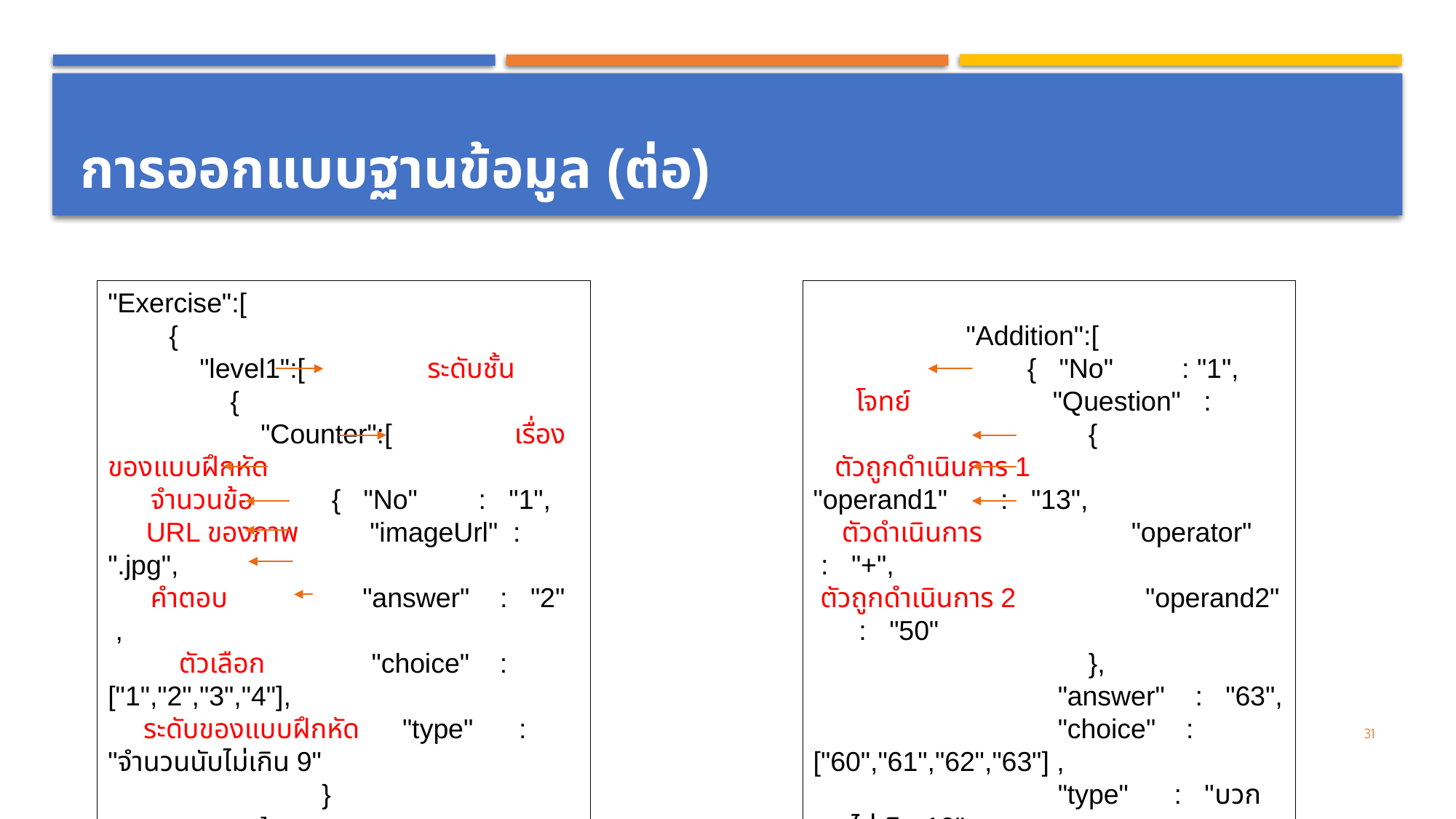

# การออกแบบฐานข้อมูล (ต่อ)
"Exercise":[
        {
            "level1":[                ระดับชั้น
                {
                    "Counter":[                เรื่องของแบบฝึกหัด
      จำนวนข้อ           {   "No"        :   "1",
     URL ของภาพ          "imageUrl"  :   ".jpg",
      คำตอบ                   "answer"    :   "2"   ,
          ตัวเลือก               "choice"    :   ["1","2","3","4"],
     ระดับของแบบฝึกหัด      "type"      :   "จำนวนนับไม่เกิน 9"
                            }
                    ]
                },

                    "Addition":[
                            {   "No"         : "1",
      โจทย์                    "Question"   :
                                    {
   ตัวถูกดำเนินการ 1                "operand1"       :   "13",
    ตัวดำเนินการ                     "operator"      :   "+",
 ตัวถูกดำเนินการ 2                 "operand2"       :   "50"
                                    },
                                "answer"    :   "63",
                                "choice"    :  ["60","61","62","63"] ,
                                "type"      :   "บวกเลขไม่เกิน 10"
                            },
          ]
31